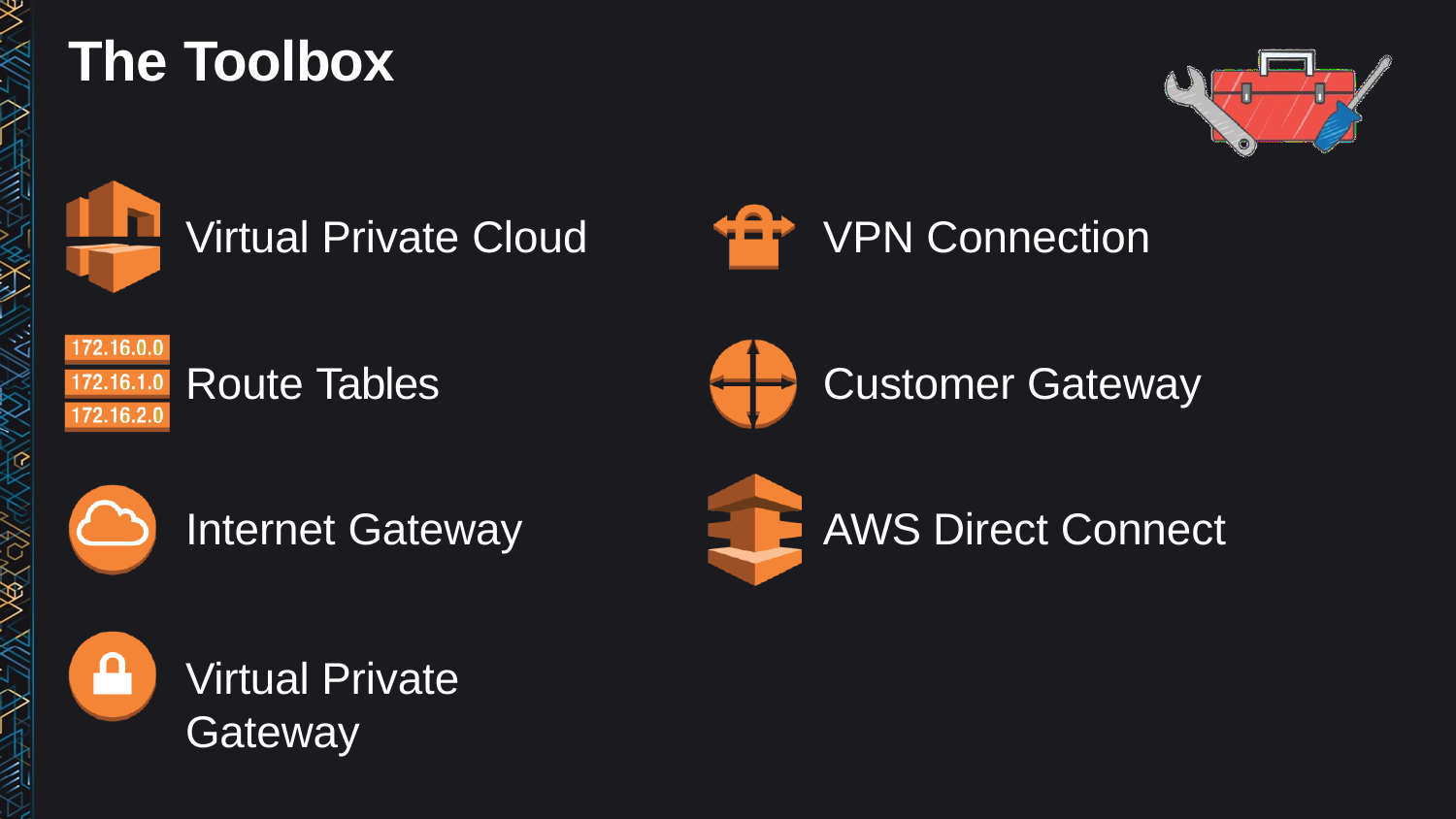

# The Toolbox

VPN Connection
Customer Gateway  AWS Direct Connect
Virtual Private Cloud
Route Tables  Internet Gateway

Virtual Private Gateway